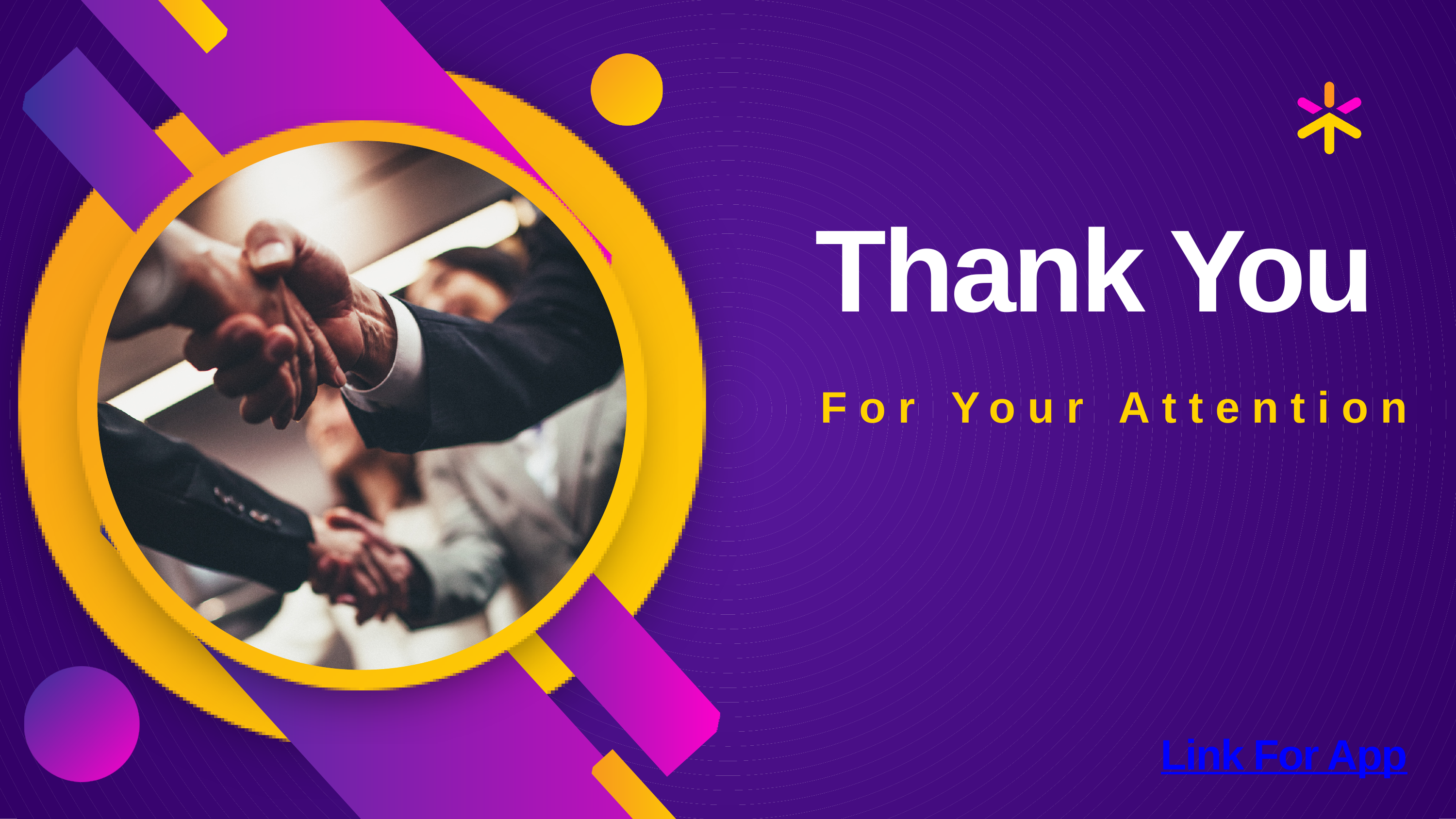

Thank You
For Your Attention

Link For App